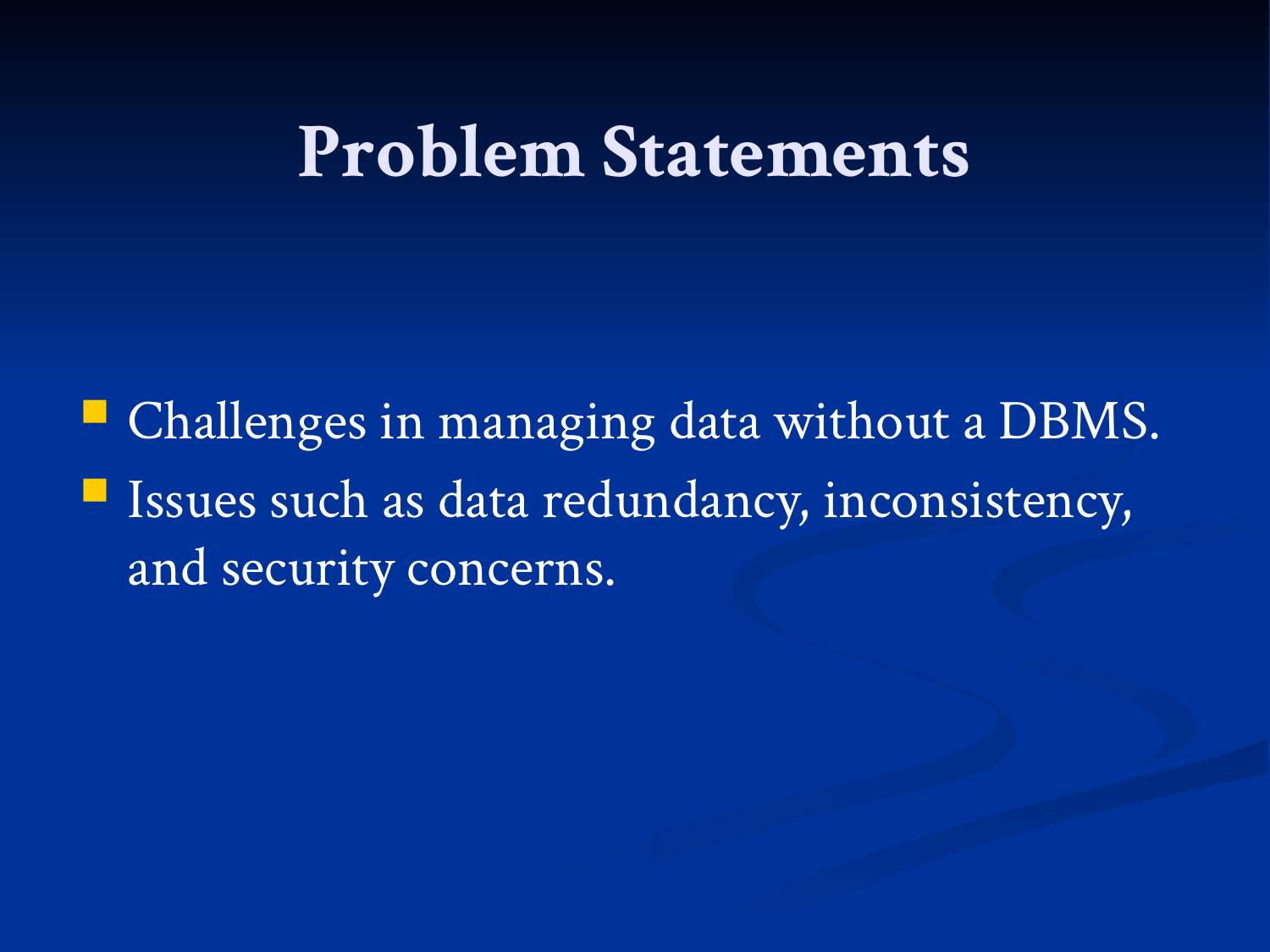

# Problem Statements
Challenges in managing data without a DBMS.
Issues such as data redundancy, inconsistency, and security concerns.